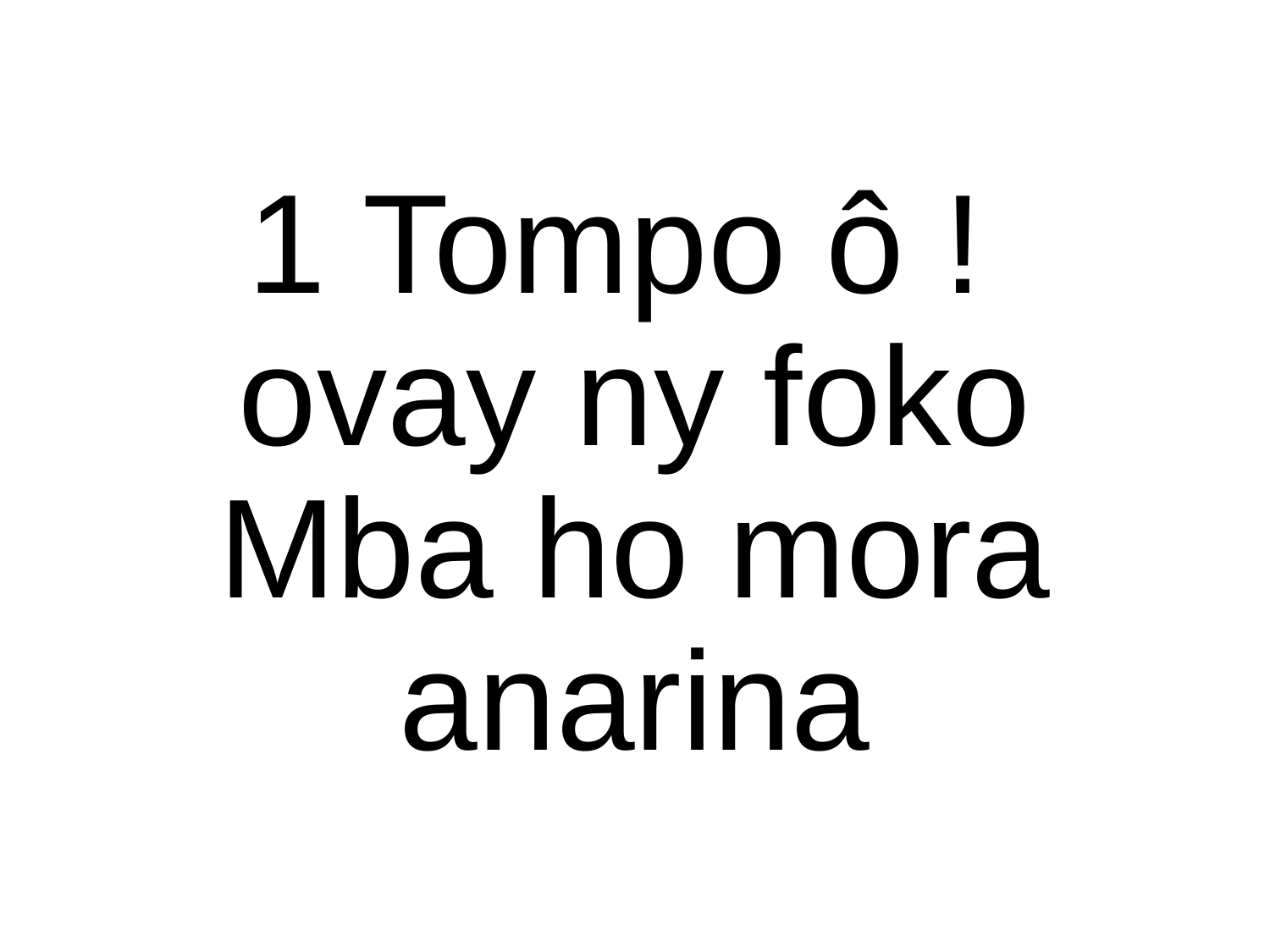

1 Tompo ô !
ovay ny foko
Mba ho mora anarina